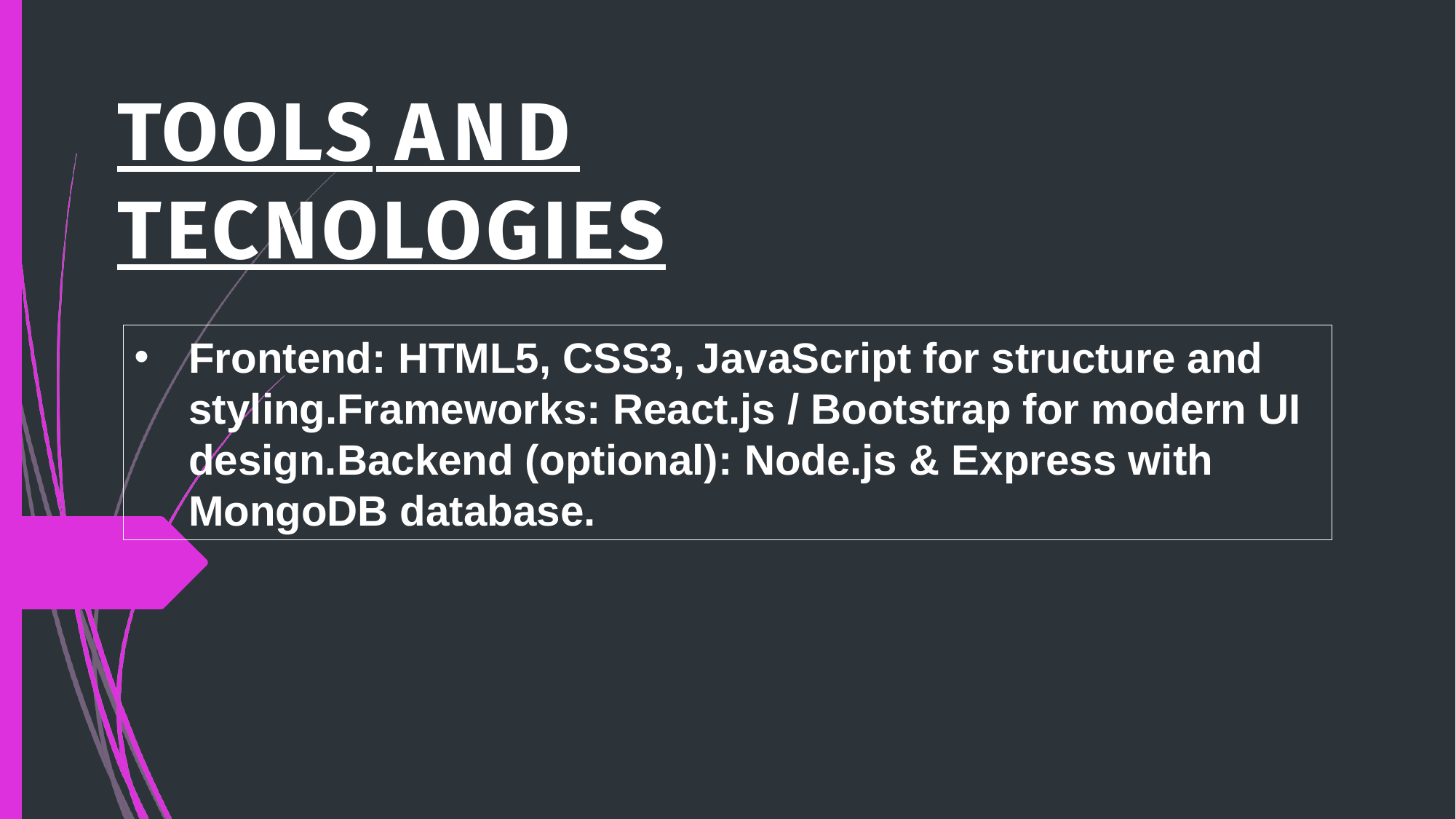

# TOOLS AND TECNOLOGIES
Frontend: HTML5, CSS3, JavaScript for structure and styling.Frameworks: React.js / Bootstrap for modern UI design.Backend (optional): Node.js & Express with MongoDB database.